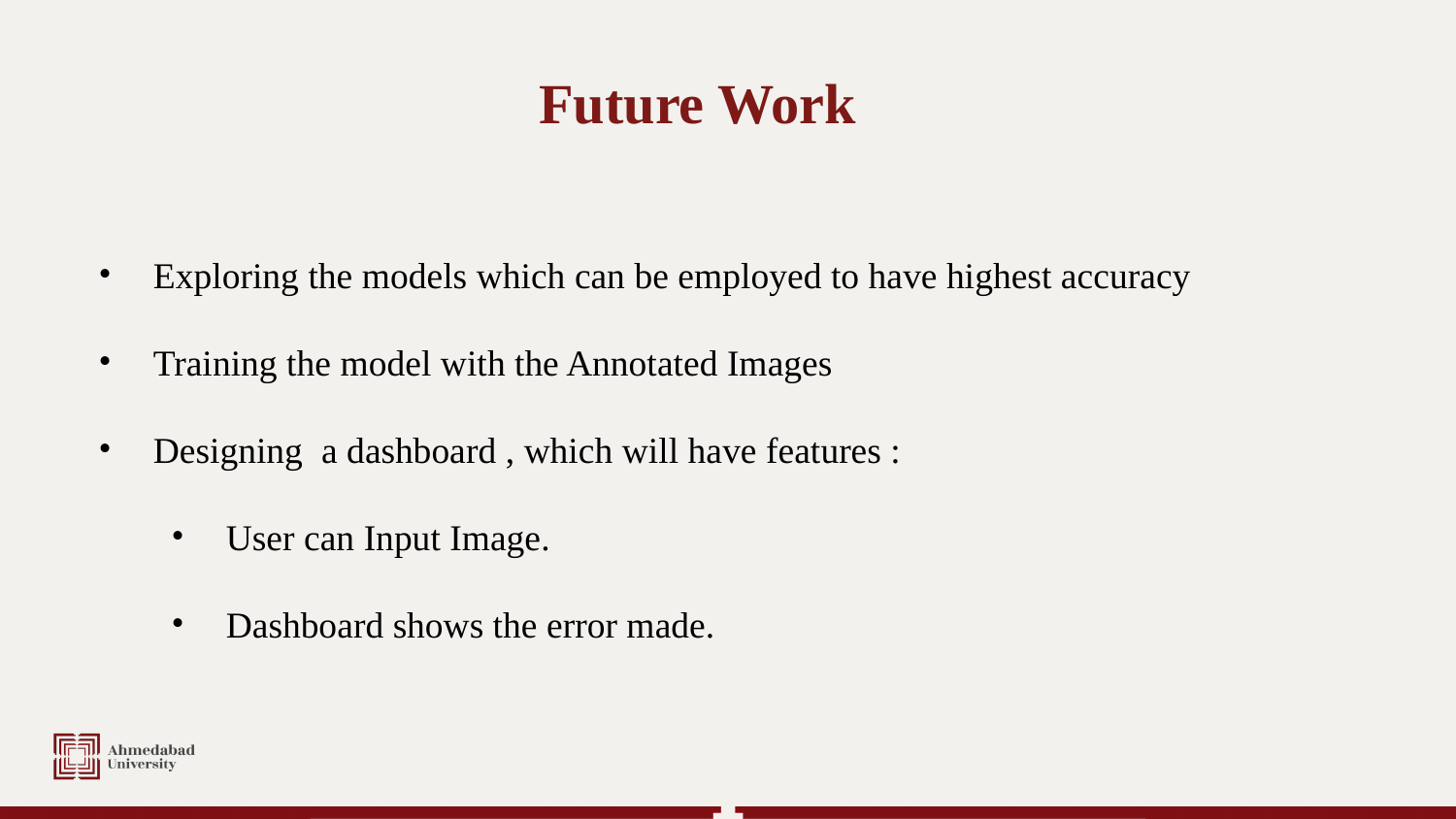

# Future Work
Exploring the models which can be employed to have highest accuracy
Training the model with the Annotated Images
Designing  a dashboard , which will have features :
User can Input Image.
Dashboard shows the error made.